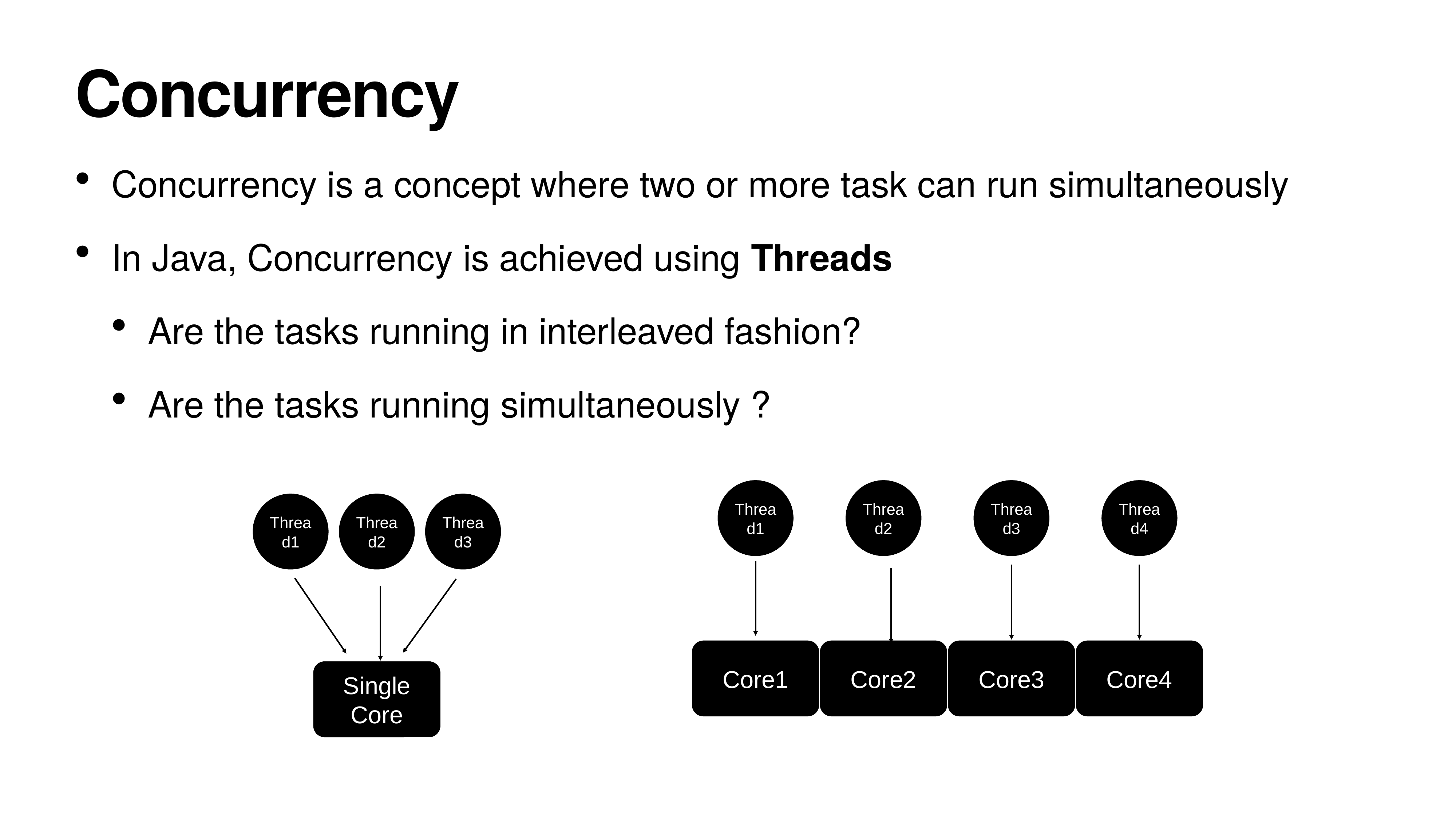

# Concurrency
Concurrency is a concept where two or more task can run simultaneously
In Java, Concurrency is achieved using Threads
Are the tasks running in interleaved fashion?
Are the tasks running simultaneously ?
Thread1
Thread2
Thread3
Thread4

Core1
Core2
Core3
Core4
MultiCore
Thread1
Thread2
Thread3

Single Core